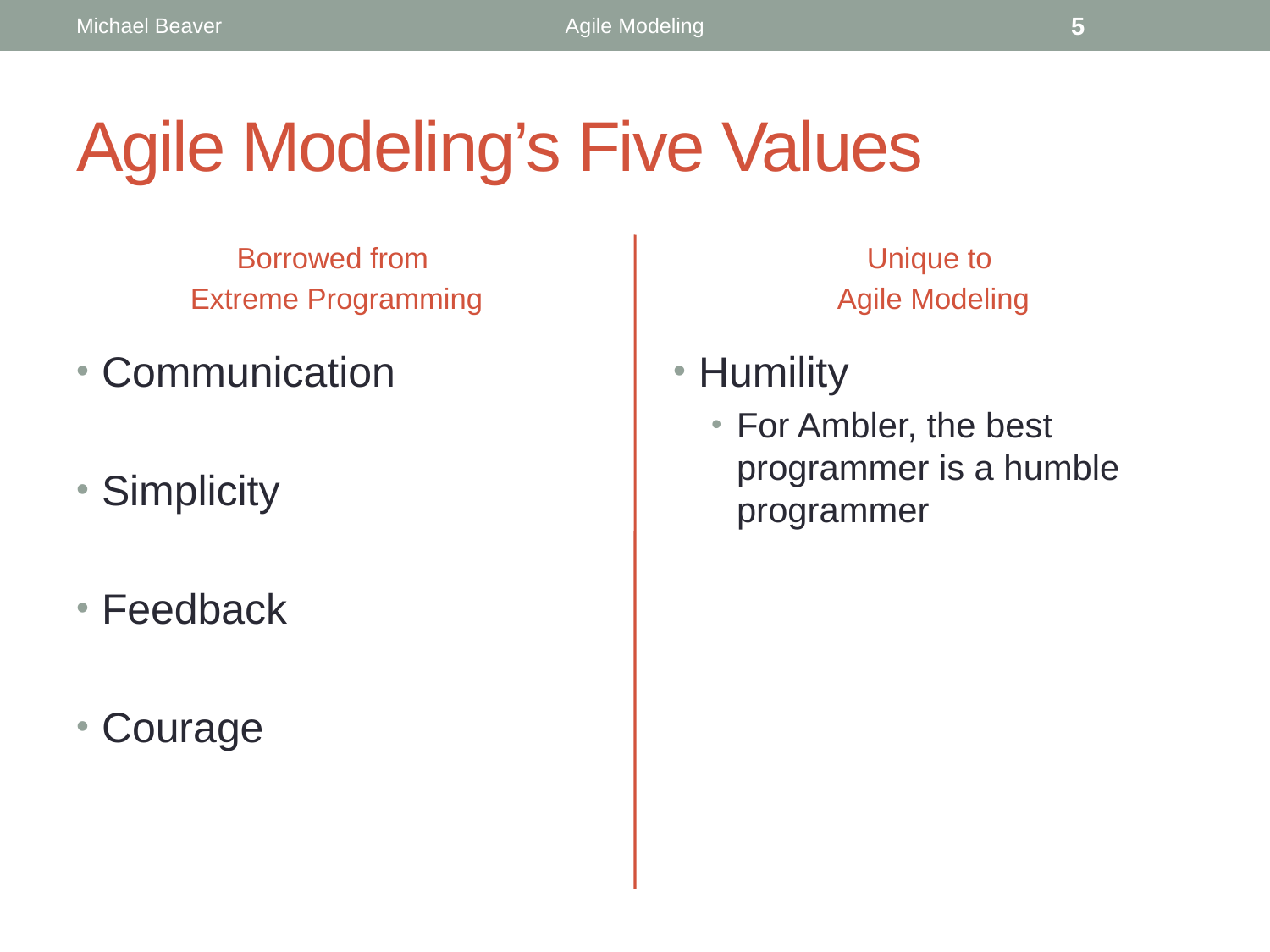

Michael Beaver
Agile Modeling
5
# Agile Modeling’s Five Values
Borrowed from
Extreme Programming
Unique to
Agile Modeling
Communication

Simplicity

Feedback

Courage
Humility
For Ambler, the best programmer is a humble programmer